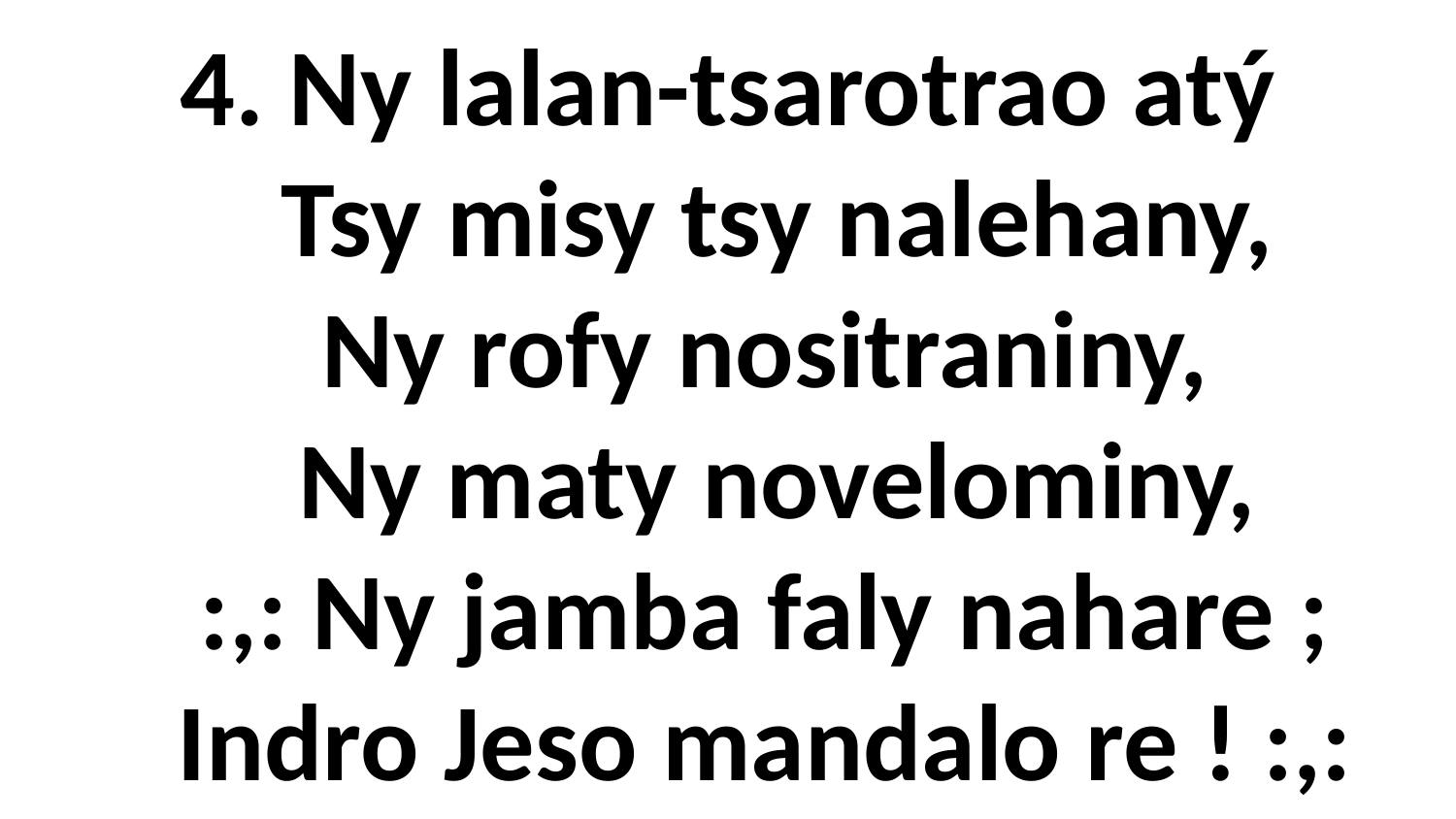

# 4. Ny lalan-tsarotrao atý Tsy misy tsy nalehany, Ny rofy nositraniny, Ny maty novelominy, :,: Ny jamba faly nahare ; Indro Jeso mandalo re ! :,: